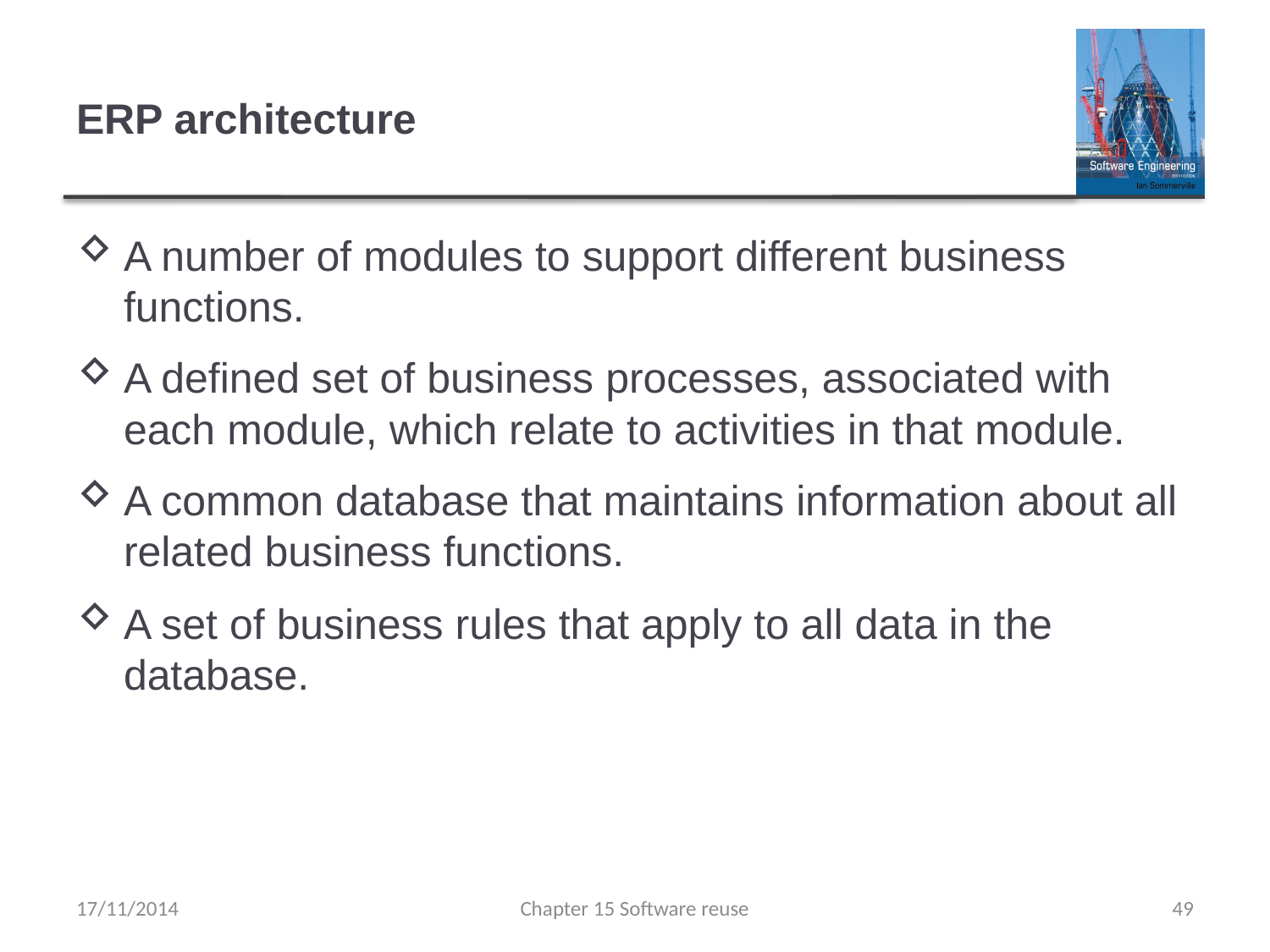

# ERP architecture
A number of modules to support different business functions.
A defined set of business processes, associated with each module, which relate to activities in that module.
A common database that maintains information about all related business functions.
A set of business rules that apply to all data in the database.
17/11/2014
Chapter 15 Software reuse
49